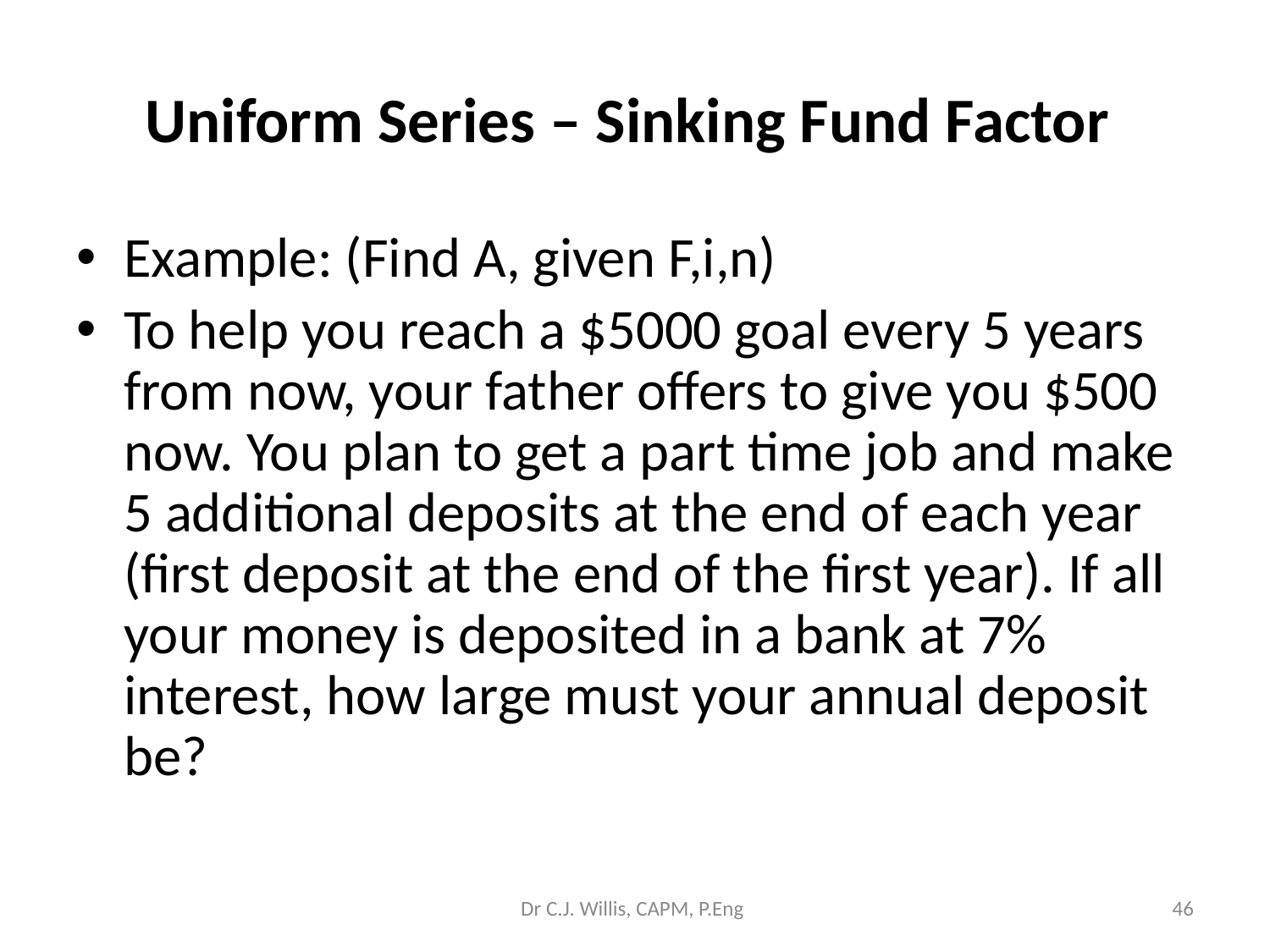

# Uniform Series – Sinking Fund Factor
Example: (Find A, given F,i,n)
To help you reach a $5000 goal every 5 years from now, your father offers to give you $500 now. You plan to get a part time job and make 5 additional deposits at the end of each year (first deposit at the end of the first year). If all your money is deposited in a bank at 7% interest, how large must your annual deposit be?

Dr C.J. Willis, CAPM, P.Eng
46